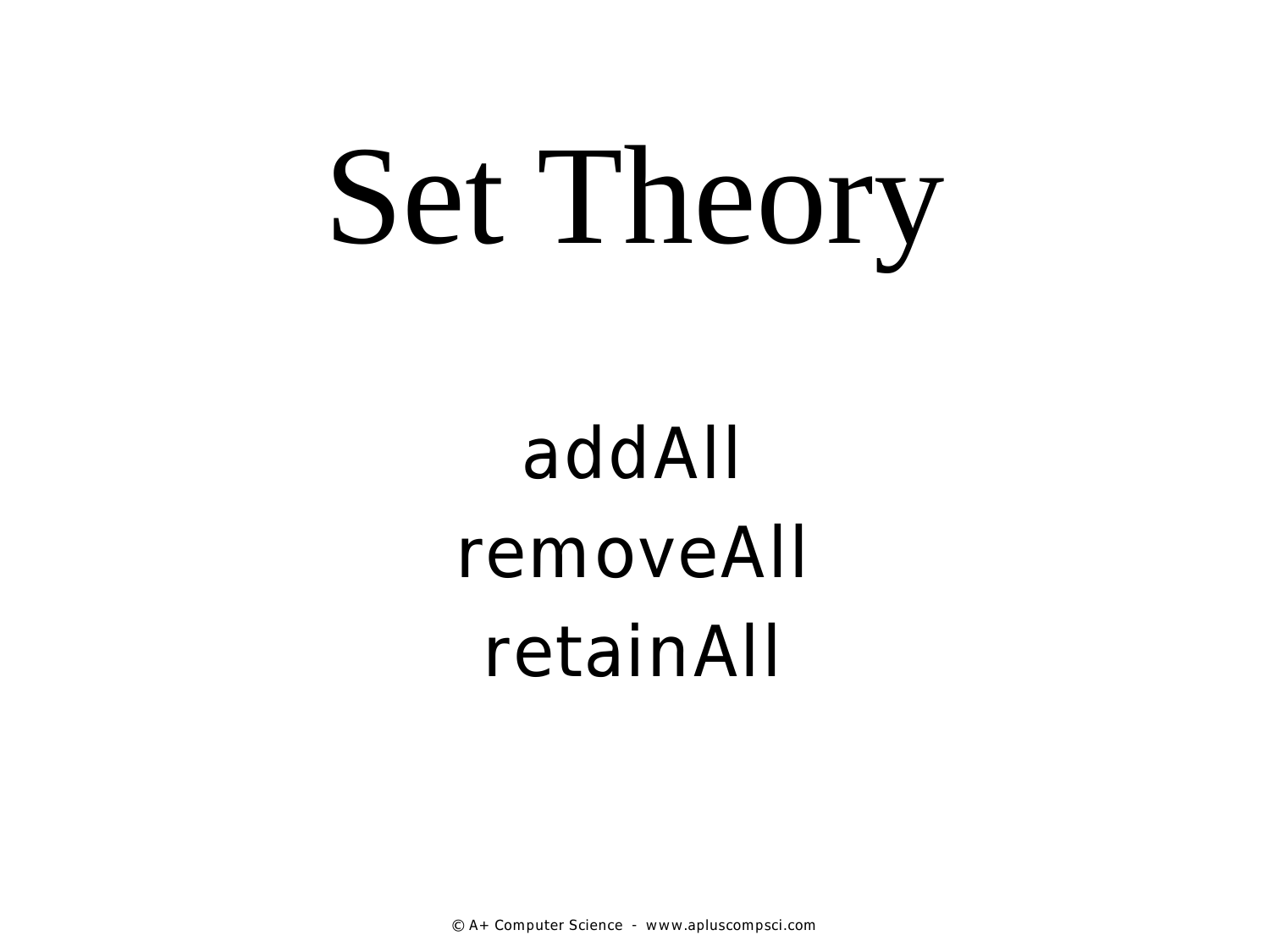

# Set Theory
addAll
removeAll
retainAll

© A+ Computer Science  -  www.apluscompsci.com